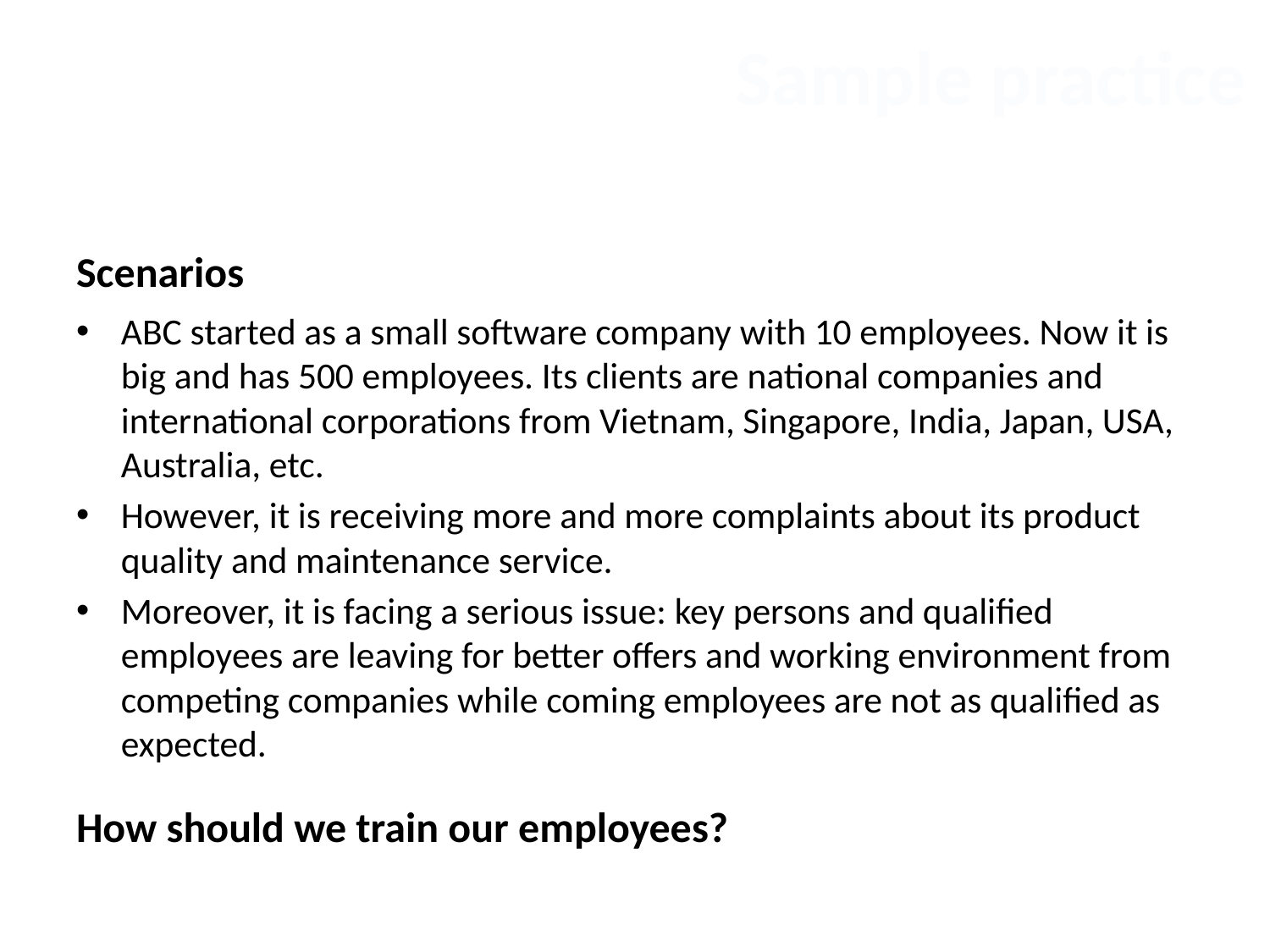

# Sample practice
Scenarios
ABC started as a small software company with 10 employees. Now it is big and has 500 employees. Its clients are national companies and international corporations from Vietnam, Singapore, India, Japan, USA, Australia, etc.
However, it is receiving more and more complaints about its product quality and maintenance service.
Moreover, it is facing a serious issue: key persons and qualified employees are leaving for better offers and working environment from competing companies while coming employees are not as qualified as expected.
How should we train our employees?